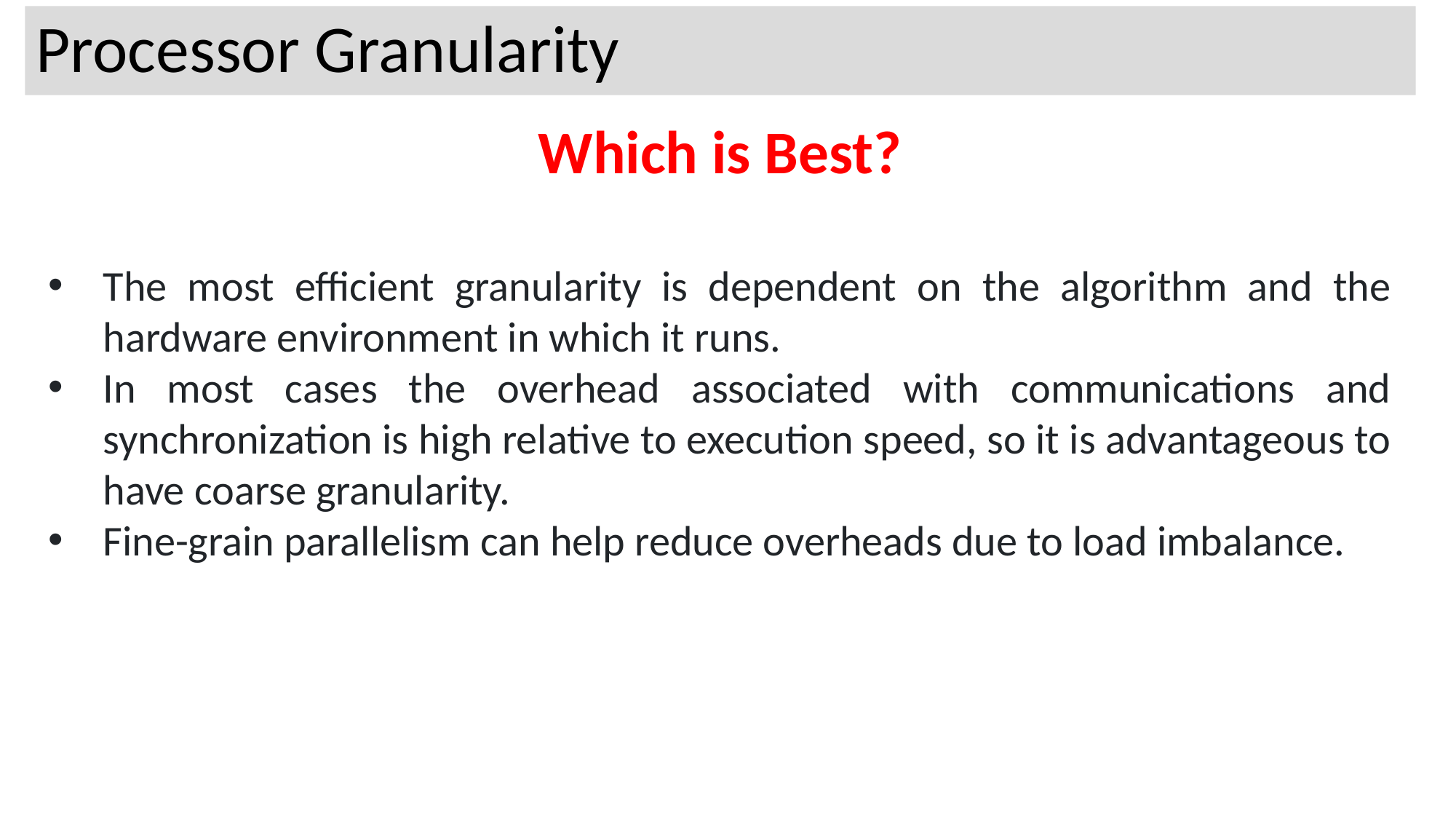

# Processor Granularity
Which is Best?

The most efficient granularity is dependent on the algorithm and the hardware environment in which it runs.
In most cases the overhead associated with communications and synchronization is high relative to execution speed, so it is advantageous to have coarse granularity.
Fine-grain parallelism can help reduce overheads due to load imbalance.